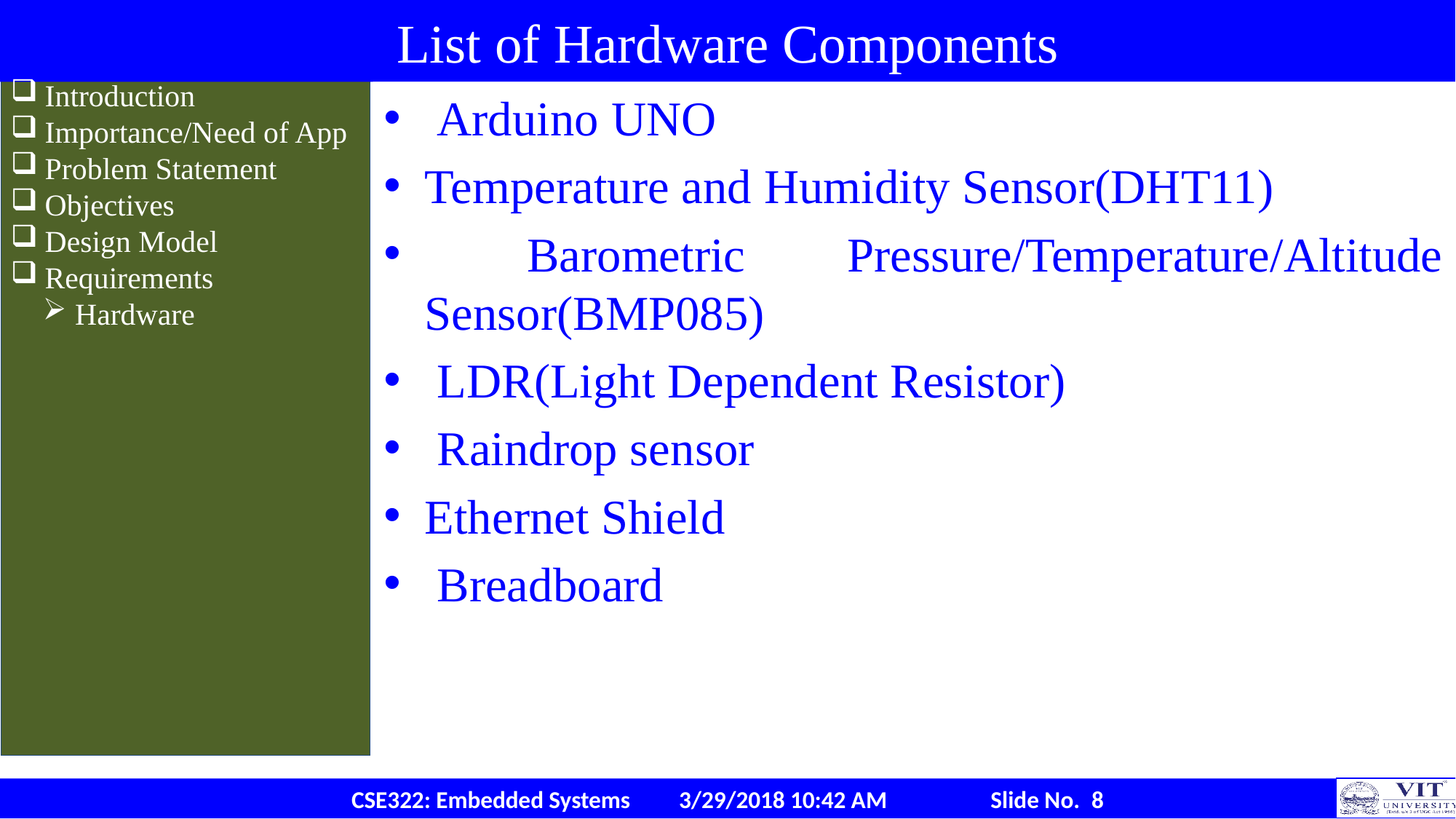

# List of Hardware Components
Introduction
Importance/Need of App
Problem Statement
Objectives
Design Model
Requirements
Hardware

 Arduino UNO
Temperature and Humidity Sensor(DHT11)
 Barometric Pressure/Temperature/Altitude Sensor(BMP085)
 LDR(Light Dependent Resistor)
 Raindrop sensor
Ethernet Shield
 Breadboard